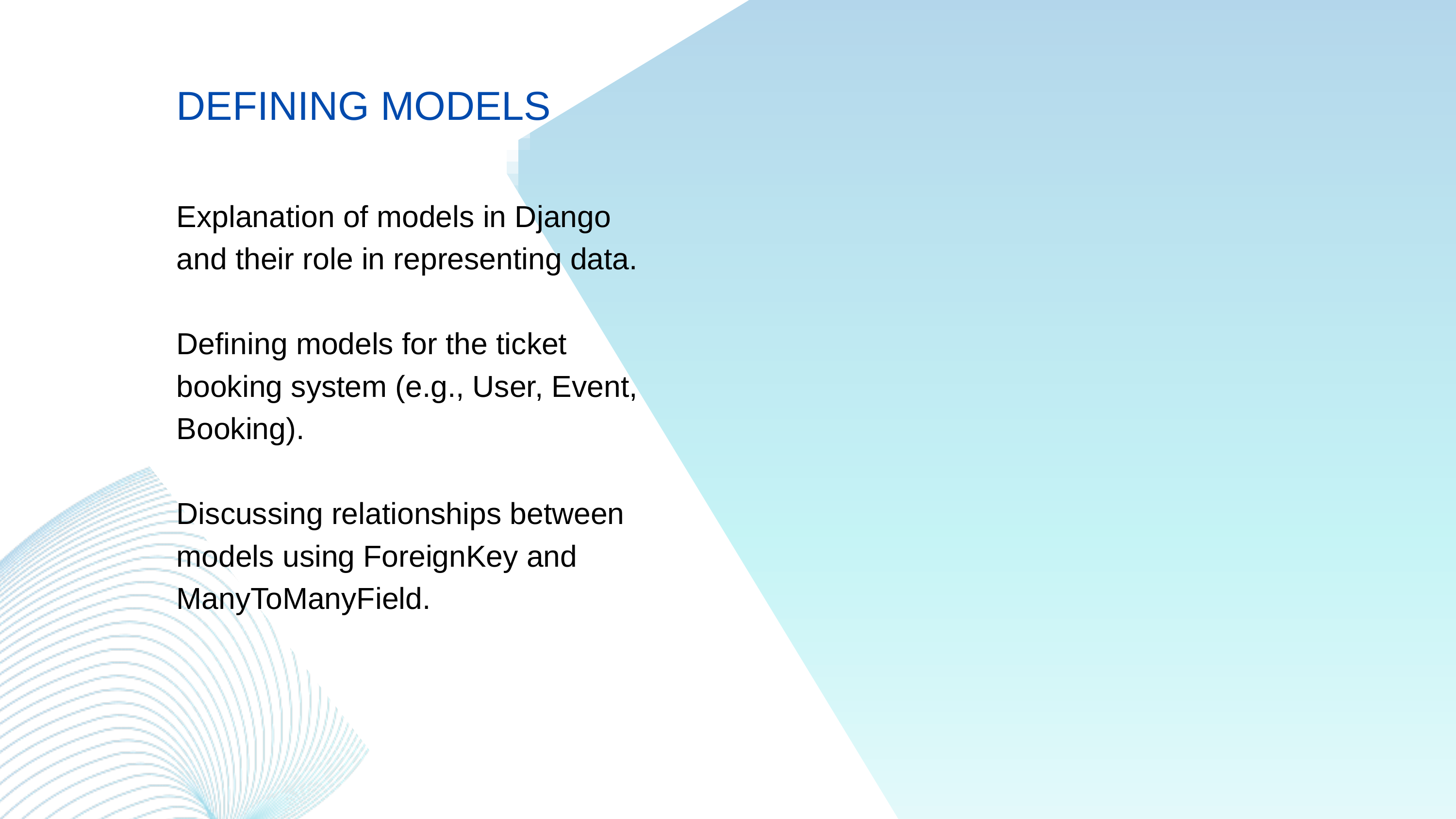

DEFINING MODELS
Explanation of models in Django and their role in representing data.

Defining models for the ticket booking system (e.g., User, Event, Booking).

Discussing relationships between models using ForeignKey and ManyToManyField.